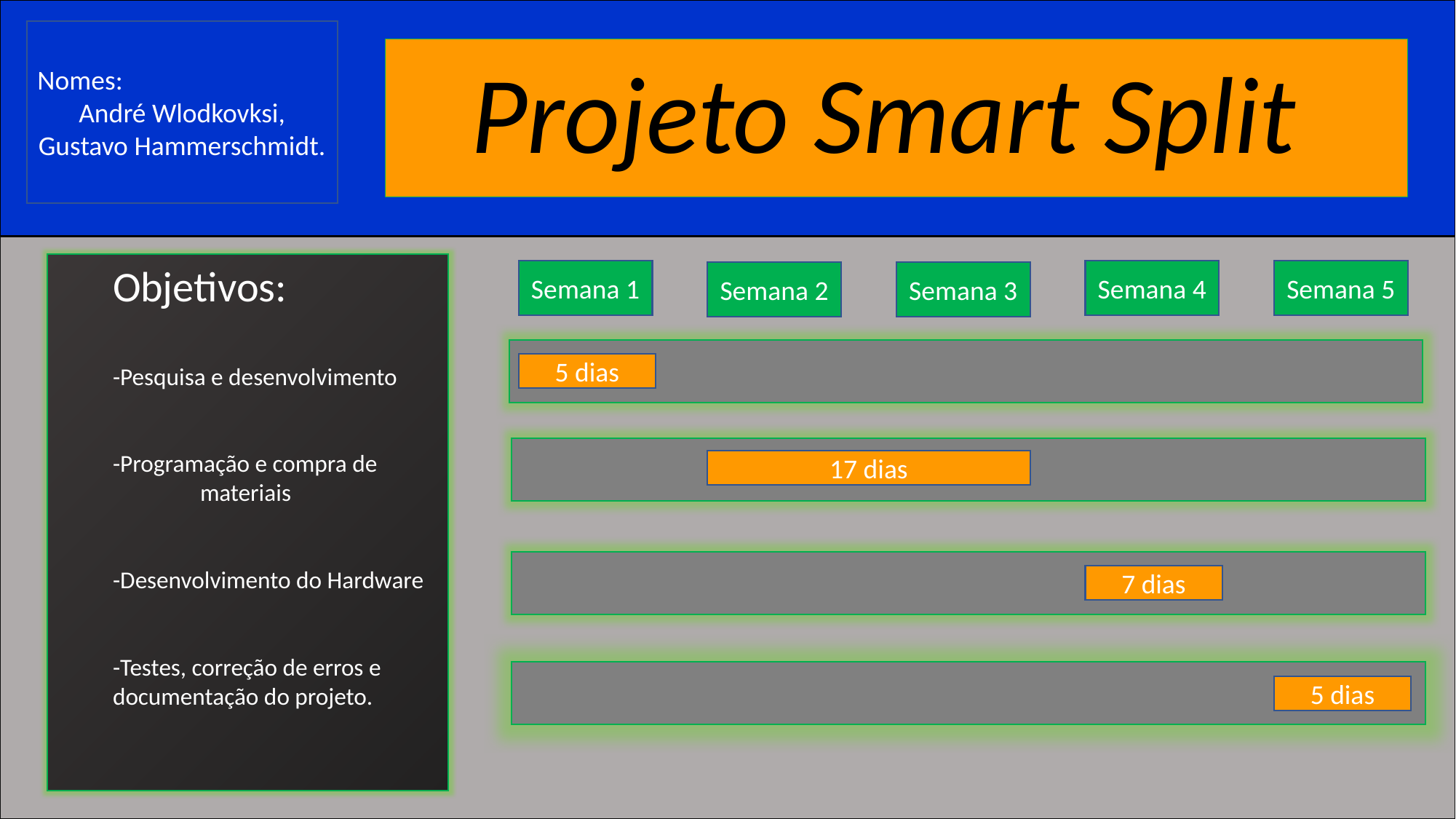

Nomes:
André Wlodkovksi,
Gustavo Hammerschmidt.
# Projeto Smart Split

Objetivos:

-Pesquisa e desenvolvimento

-Programação e compra de
                materiais

-Desenvolvimento do Hardware

-Testes, correção de erros e documentação do projeto.
Semana 1
Semana 4
Semana 5
Semana 2
Semana 3

5 dias

17 dias

7 dias

5 dias